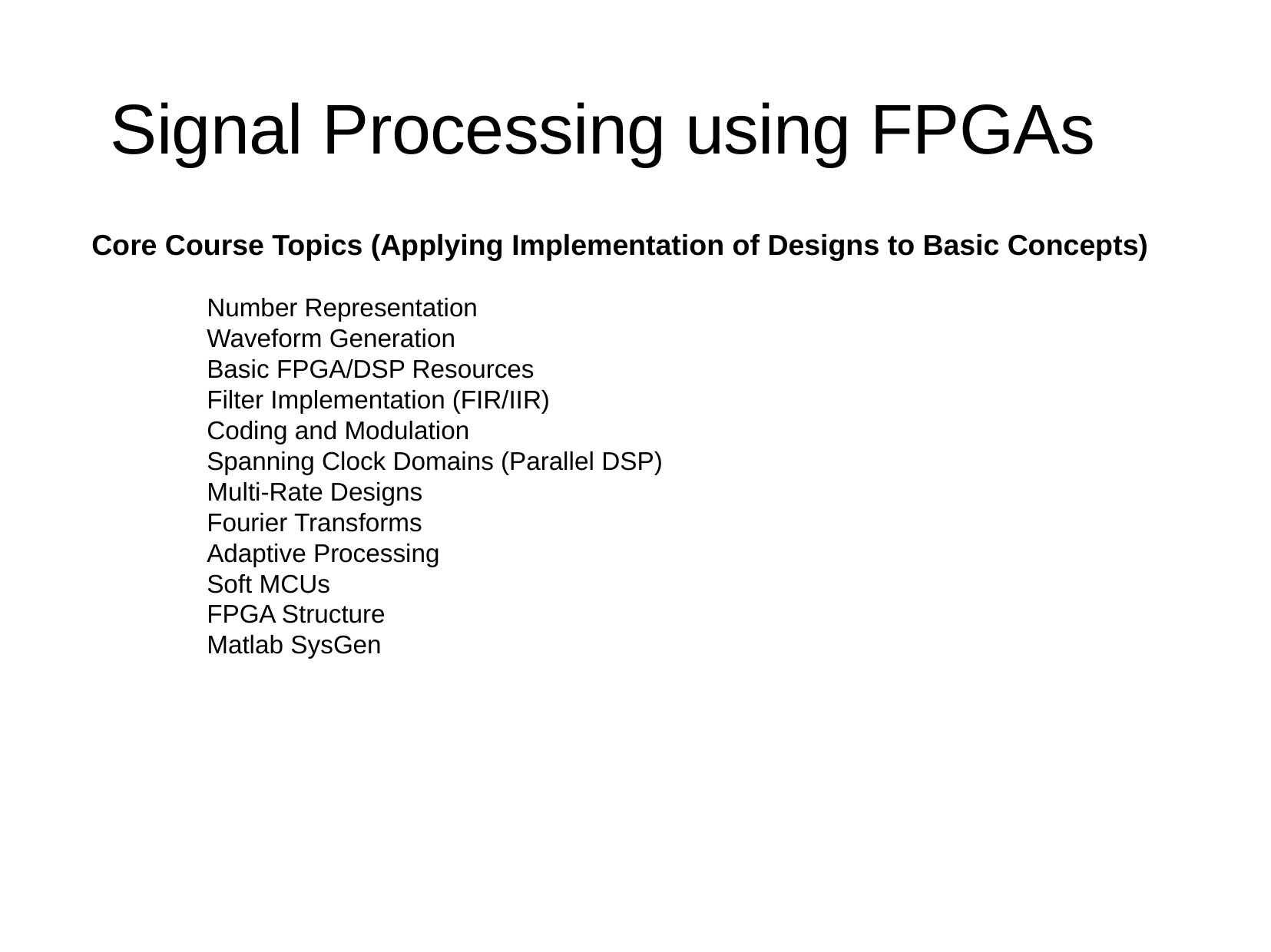

# Signal Processing using FPGAs
Core Course Topics (Applying Implementation of Designs to Basic Concepts)
	Number Representation
	Waveform Generation
	Basic FPGA/DSP Resources
	Filter Implementation (FIR/IIR)
	Coding and Modulation
	Spanning Clock Domains (Parallel DSP)
	Multi-Rate Designs
	Fourier Transforms
	Adaptive Processing
	Soft MCUs
	FPGA Structure
	Matlab SysGen